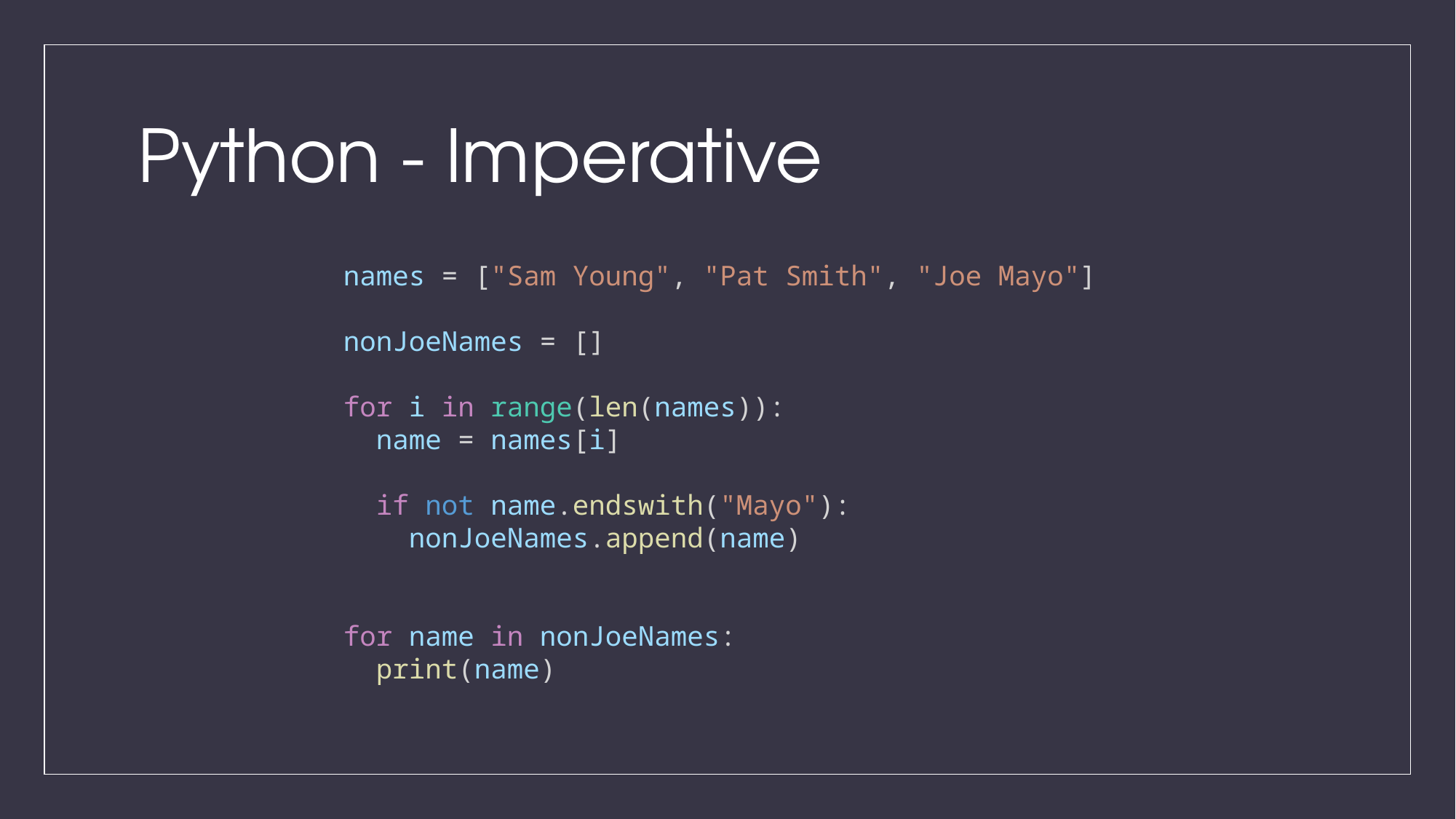

# Python - Imperative
names = ["Sam Young", "Pat Smith", "Joe Mayo"]
nonJoeNames = []
for i in range(len(names)):
  name = names[i]
  if not name.endswith("Mayo"):
    nonJoeNames.append(name)
for name in nonJoeNames:
  print(name)